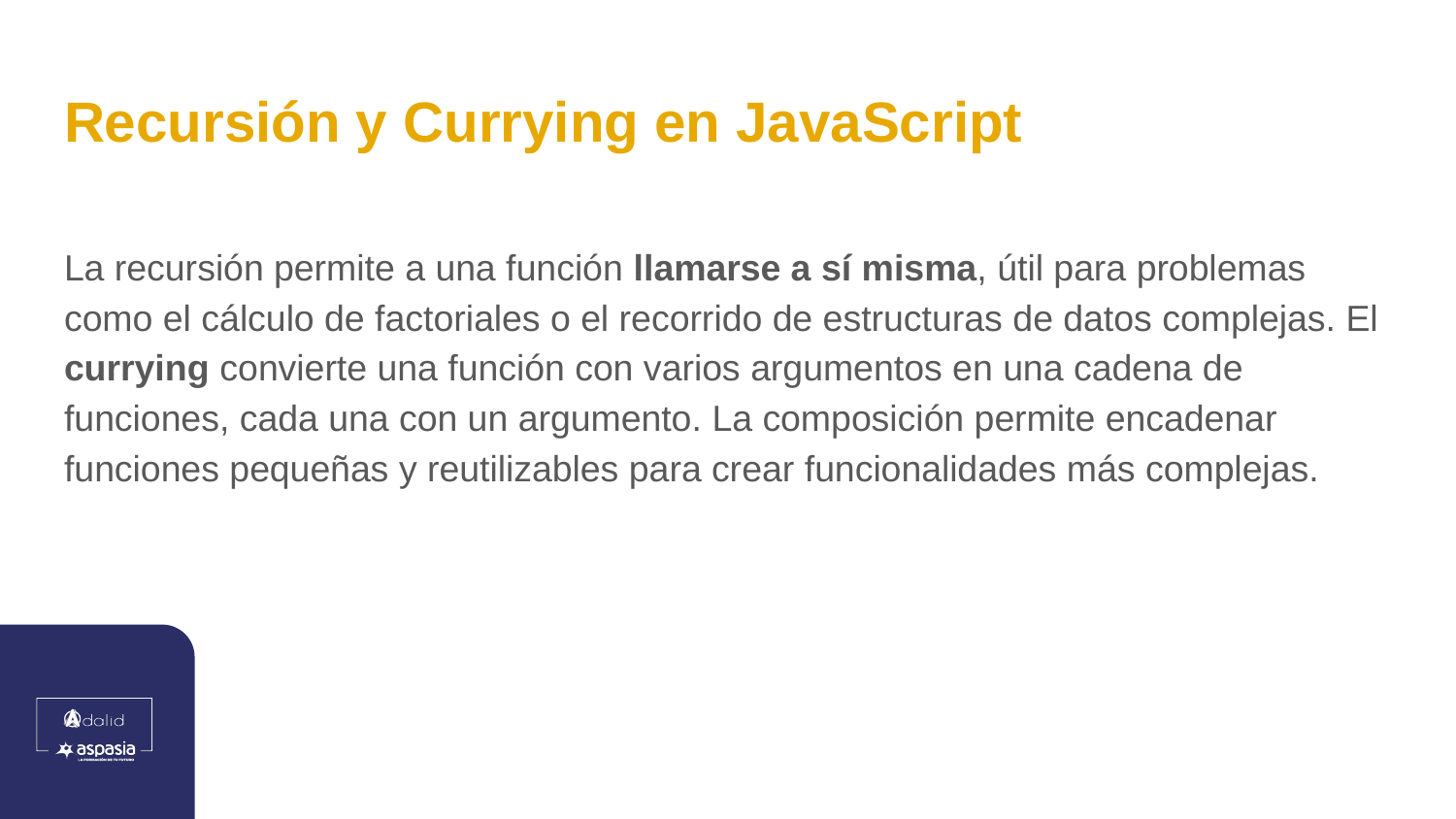

# Recursión y Currying en JavaScript
La recursión permite a una función llamarse a sí misma, útil para problemas como el cálculo de factoriales o el recorrido de estructuras de datos complejas. El currying convierte una función con varios argumentos en una cadena de funciones, cada una con un argumento. La composición permite encadenar funciones pequeñas y reutilizables para crear funcionalidades más complejas.